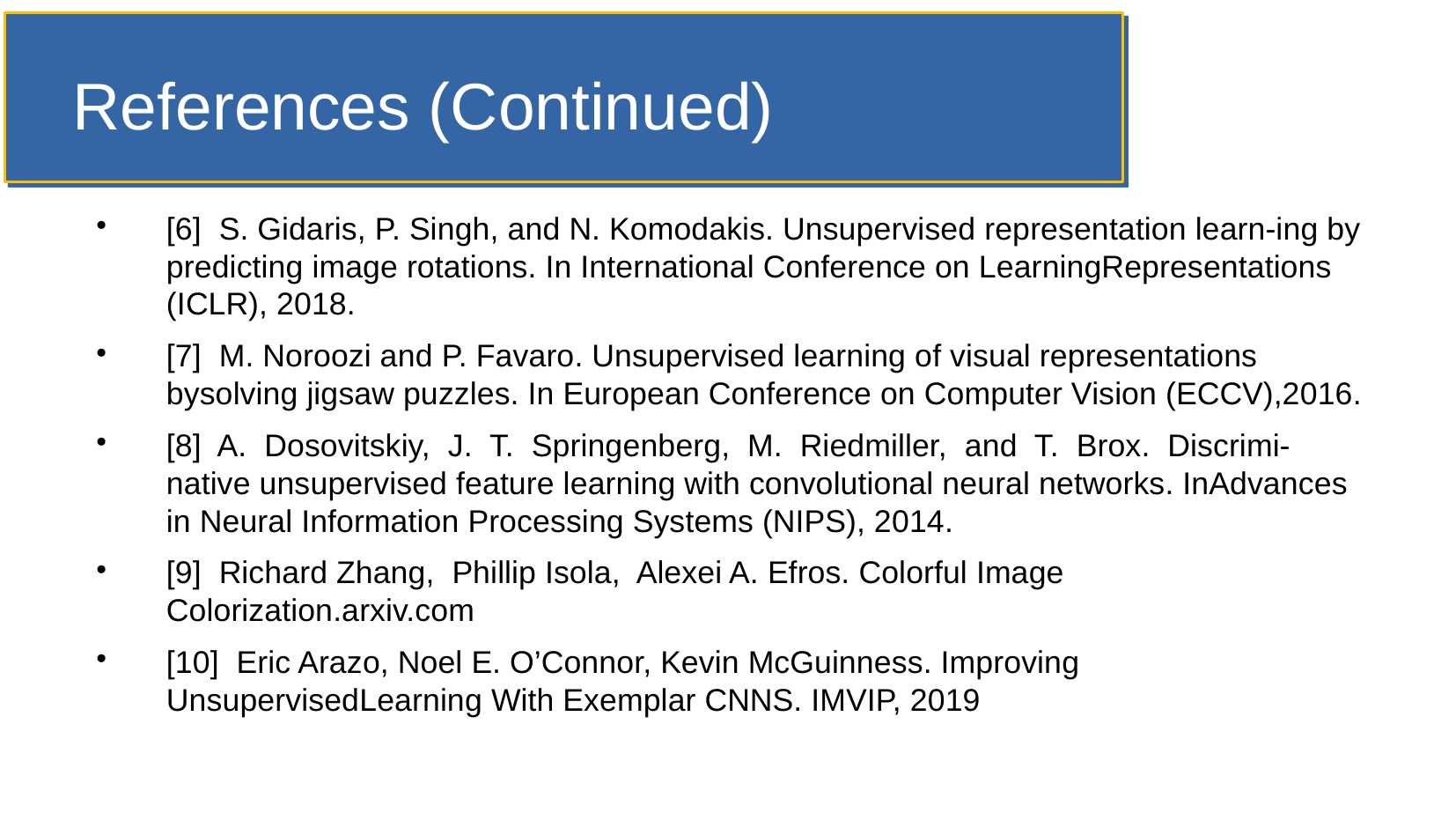

References (Continued)
[6]  S. Gidaris, P. Singh, and N. Komodakis. Unsupervised representation learn-ing by predicting image rotations. In International Conference on LearningRepresentations (ICLR), 2018.
[7]  M. Noroozi and P. Favaro. Unsupervised learning of visual representations bysolving jigsaw puzzles. In European Conference on Computer Vision (ECCV),2016.
[8]  A.  Dosovitskiy,  J.  T.  Springenberg,  M.  Riedmiller,  and  T.  Brox.  Discrimi-native unsupervised feature learning with convolutional neural networks. InAdvances in Neural Information Processing Systems (NIPS), 2014.
[9]  Richard Zhang,  Phillip Isola,  Alexei A. Efros. Colorful Image Colorization.arxiv.com
[10]  Eric Arazo, Noel E. O’Connor, Kevin McGuinness. Improving UnsupervisedLearning With Exemplar CNNS. IMVIP, 2019